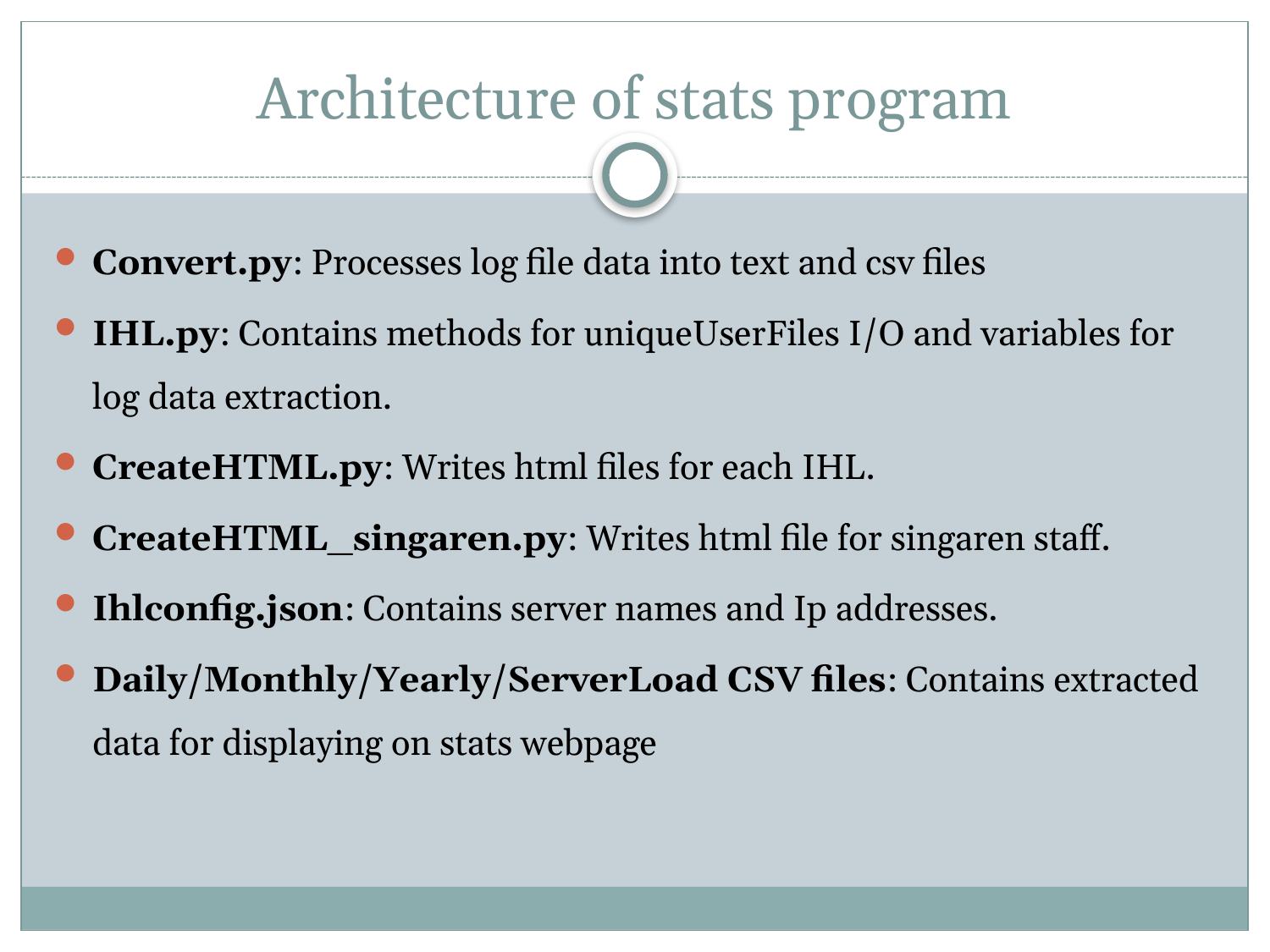

# Architecture of stats program
Convert.py: Processes log file data into text and csv files
IHL.py: Contains methods for uniqueUserFiles I/O and variables for log data extraction.
CreateHTML.py: Writes html files for each IHL.
CreateHTML_singaren.py: Writes html file for singaren staff.
Ihlconfig.json: Contains server names and Ip addresses.
Daily/Monthly/Yearly/ServerLoad CSV files: Contains extracted data for displaying on stats webpage